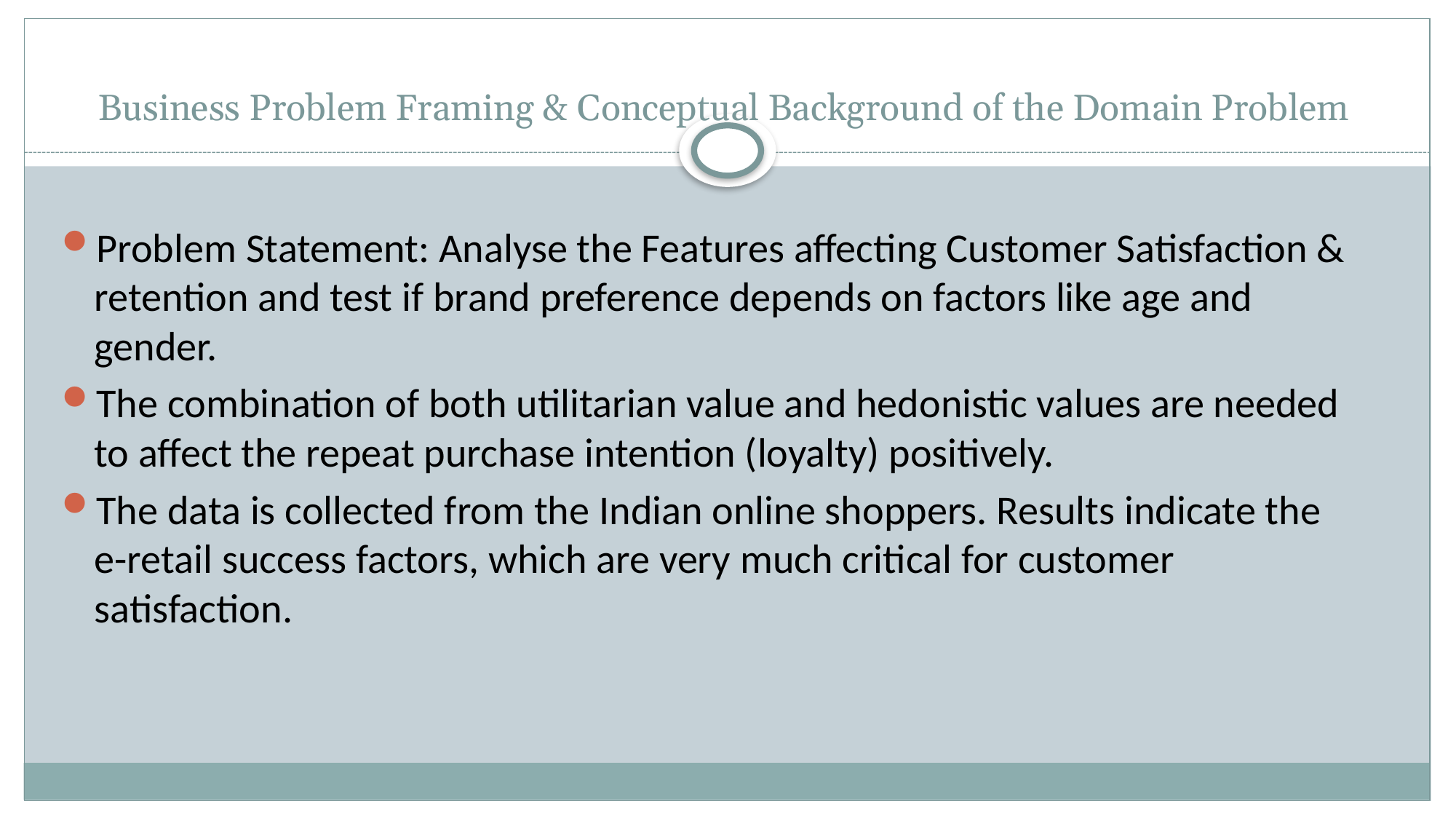

# Business Problem Framing & Conceptual Background of the Domain Problem
Problem Statement: Analyse the Features affecting Customer Satisfaction & retention and test if brand preference depends on factors like age and gender.
The combination of both utilitarian value and hedonistic values are needed to affect the repeat purchase intention (loyalty) positively.
The data is collected from the Indian online shoppers. Results indicate the e-retail success factors, which are very much critical for customer satisfaction.